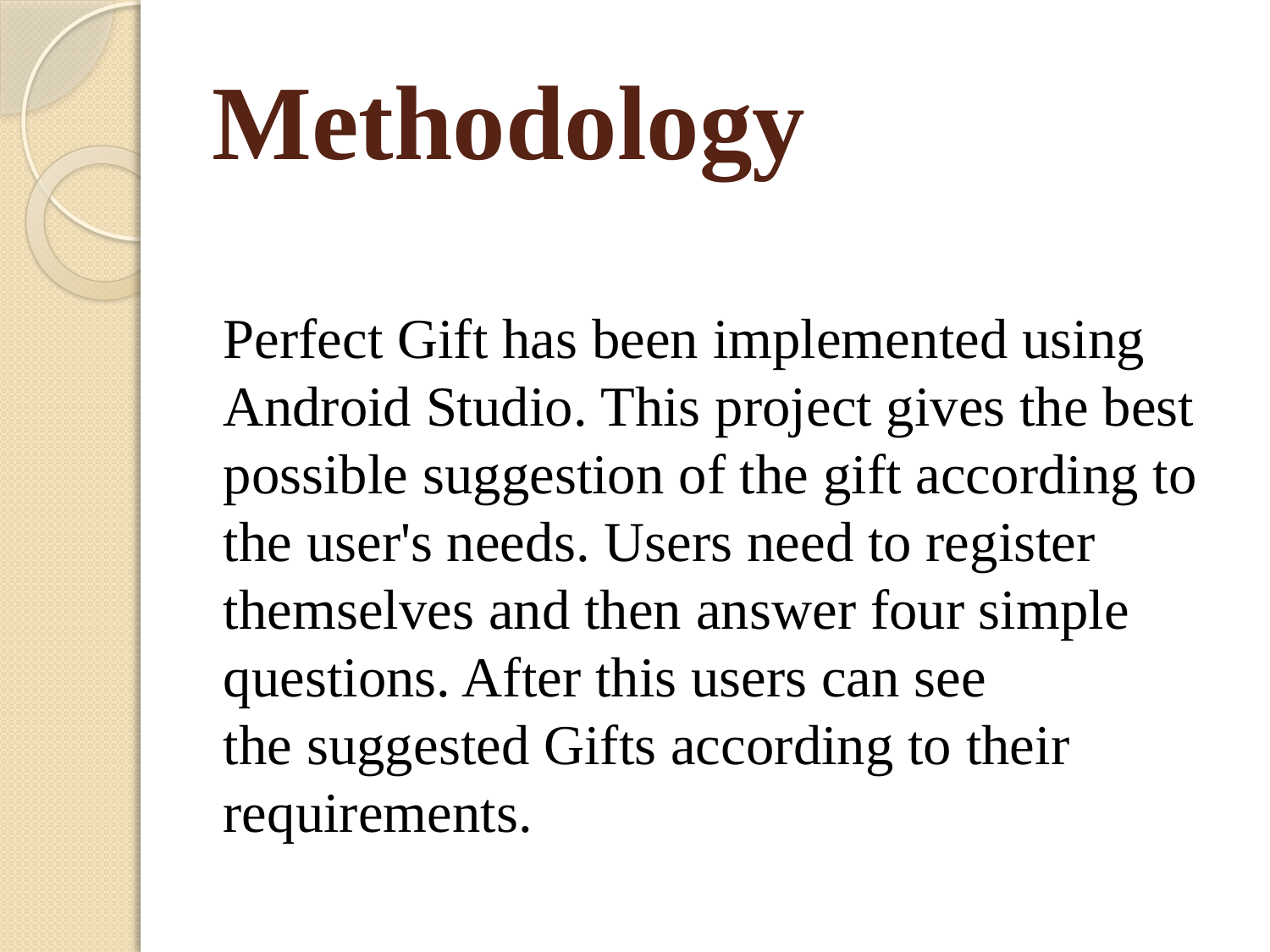

# Methodology
Perfect Gift has been implemented using Android Studio. This project gives the best possible suggestion of the gift according to the user's needs. Users need to register themselves and then answer four simple questions. After this users can see the suggested Gifts according to their requirements.